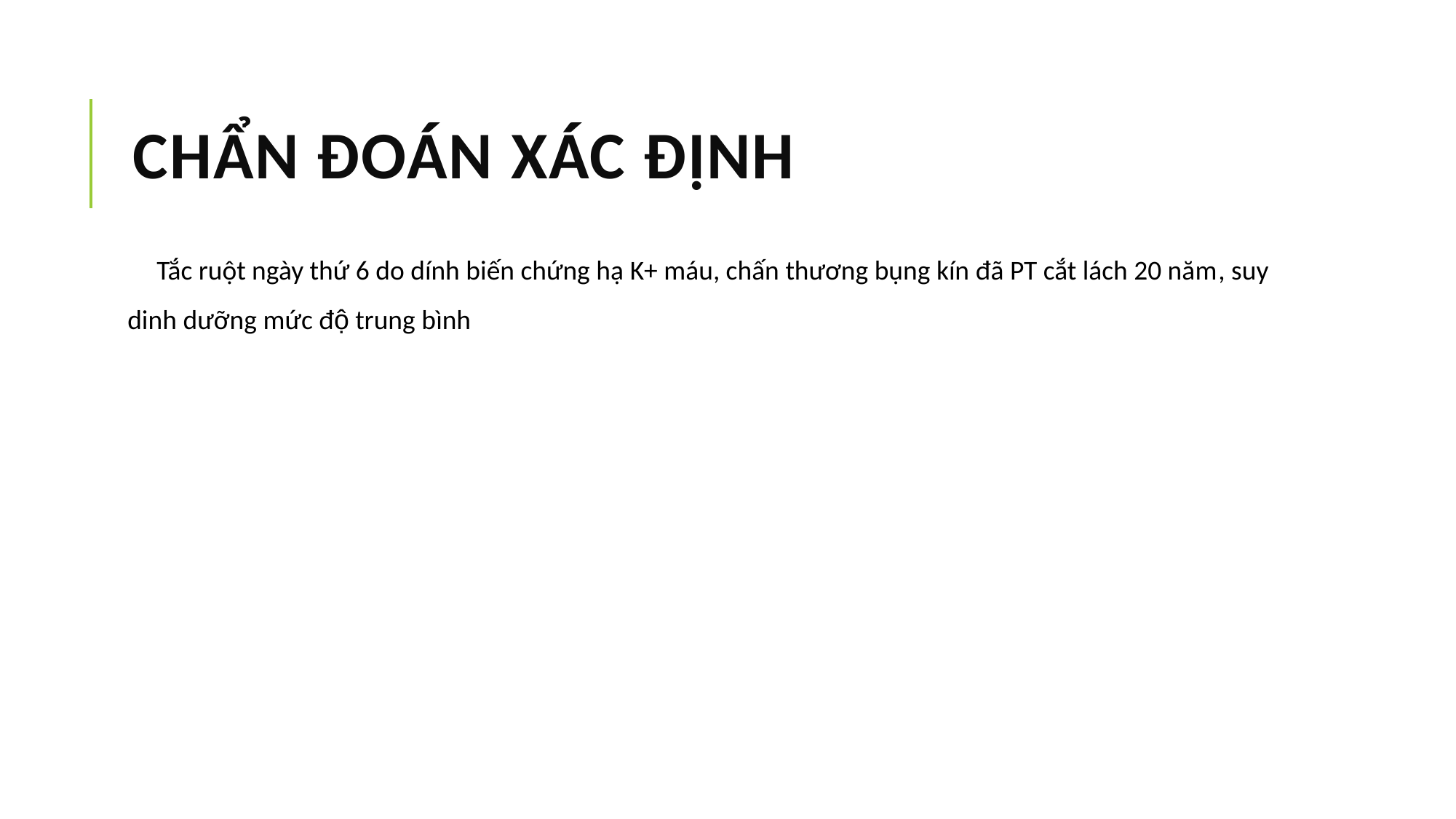

# CHẨN ĐOÁN XÁC ĐỊNH
Tắc ruột ngày thứ 6 do dính biến chứng hạ K+ máu, chấn thương bụng kín đã PT cắt lách 20 năm, suy dinh dưỡng mức độ trung bình